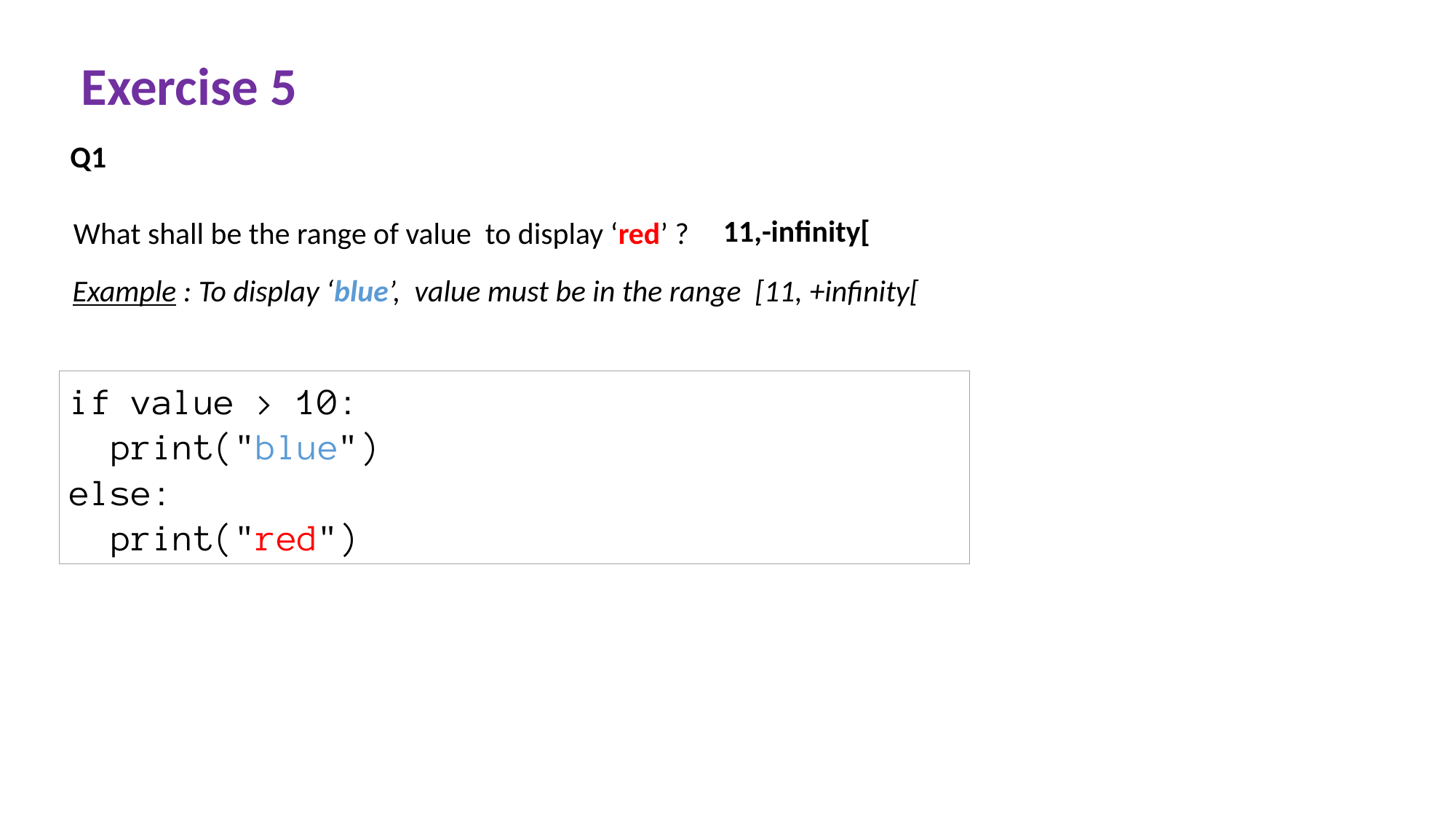

Exercise 5
Q1
11,-infinity[
What shall be the range of value  to display ‘red’ ?
Example : To display ‘blue’,  value must be in the range  [11, +infinity[
if value > 10:
  print("blue")
else:
  print("red")